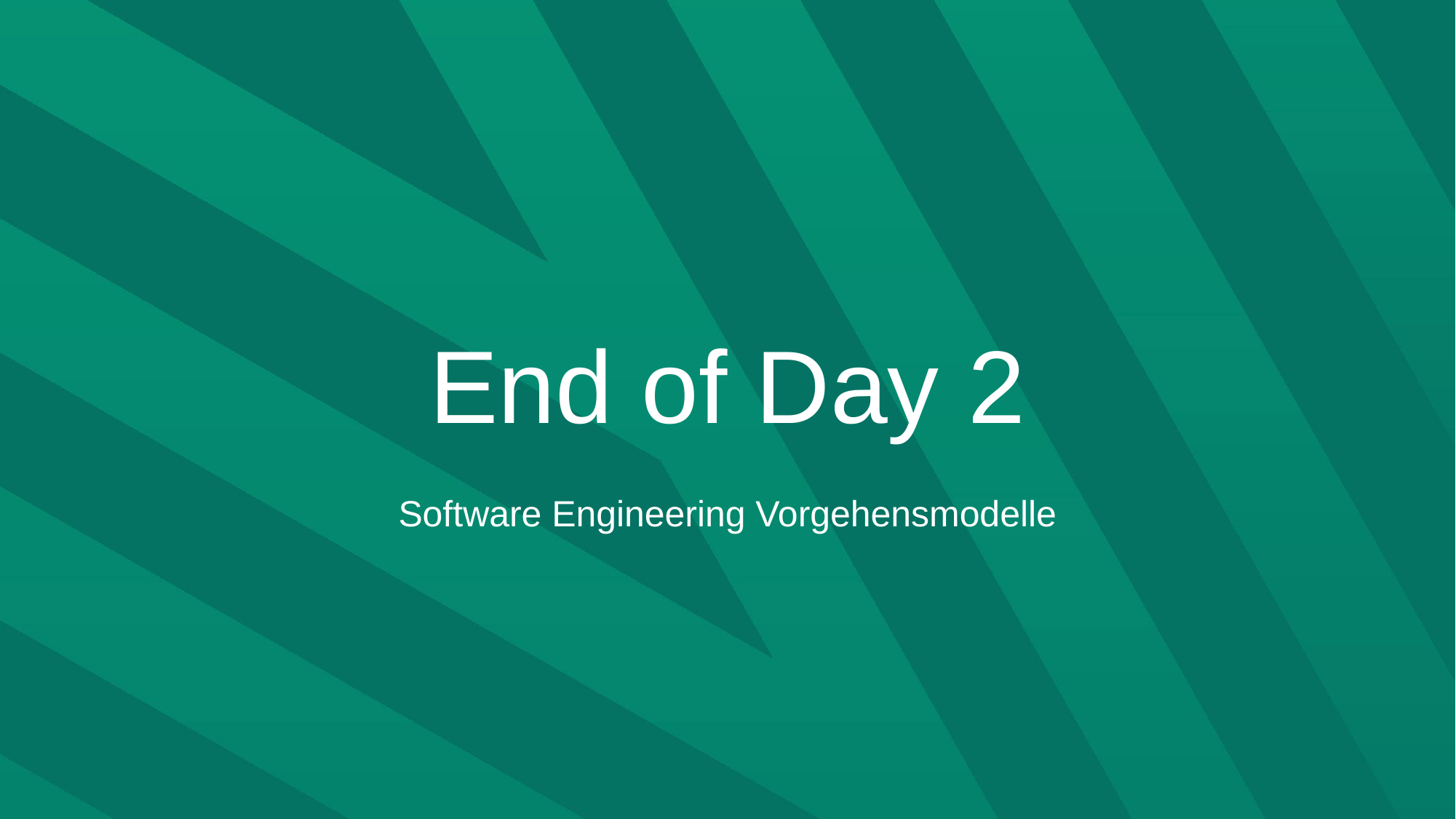

# End of Day 2
Software Engineering Vorgehensmodelle